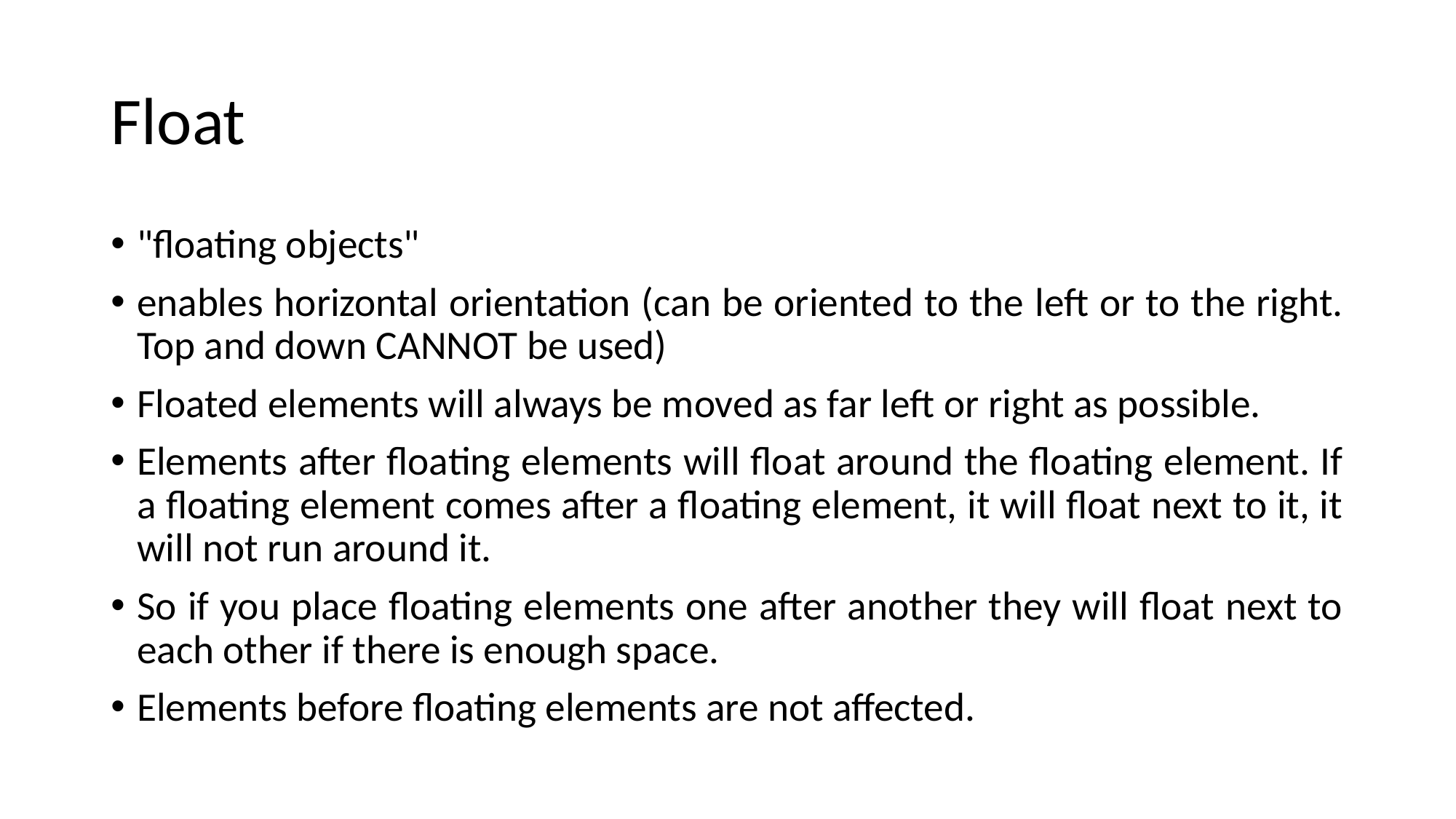

# Float
"floating objects"
enables horizontal orientation (can be oriented to the left or to the right. Top and down CANNOT be used)
Floated elements will always be moved as far left or right as possible.
Elements after floating elements will float around the floating element. If a floating element comes after a floating element, it will float next to it, it will not run around it.
So if you place floating elements one after another they will float next to each other if there is enough space.
Elements before floating elements are not affected.